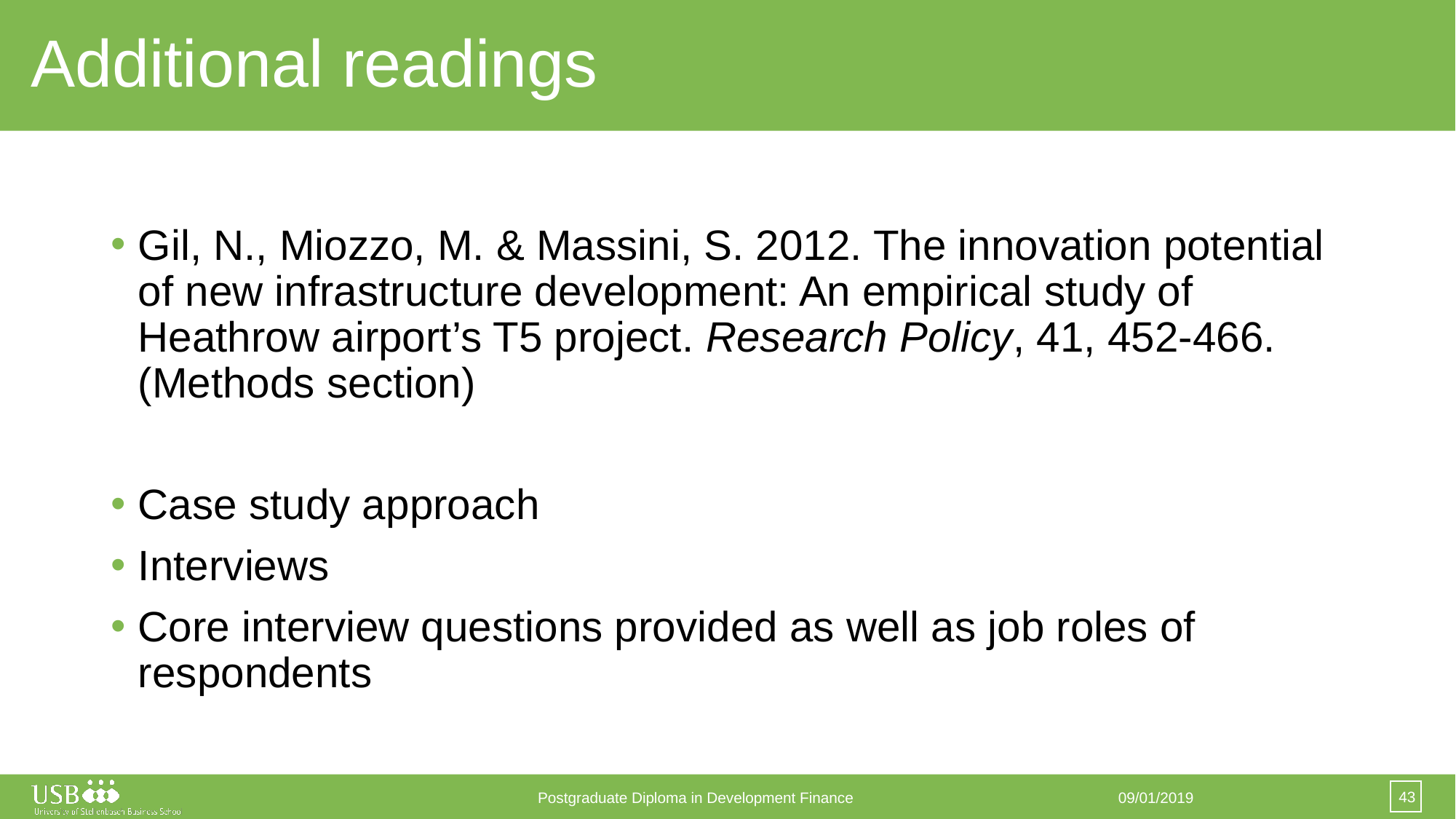

# Additional readings
Gil, N., Miozzo, M. & Massini, S. 2012. The innovation potential of new infrastructure development: An empirical study of Heathrow airport’s T5 project. Research Policy, 41, 452-466. (Methods section)

Case study approach
Interviews
Core interview questions provided as well as job roles of respondents

43